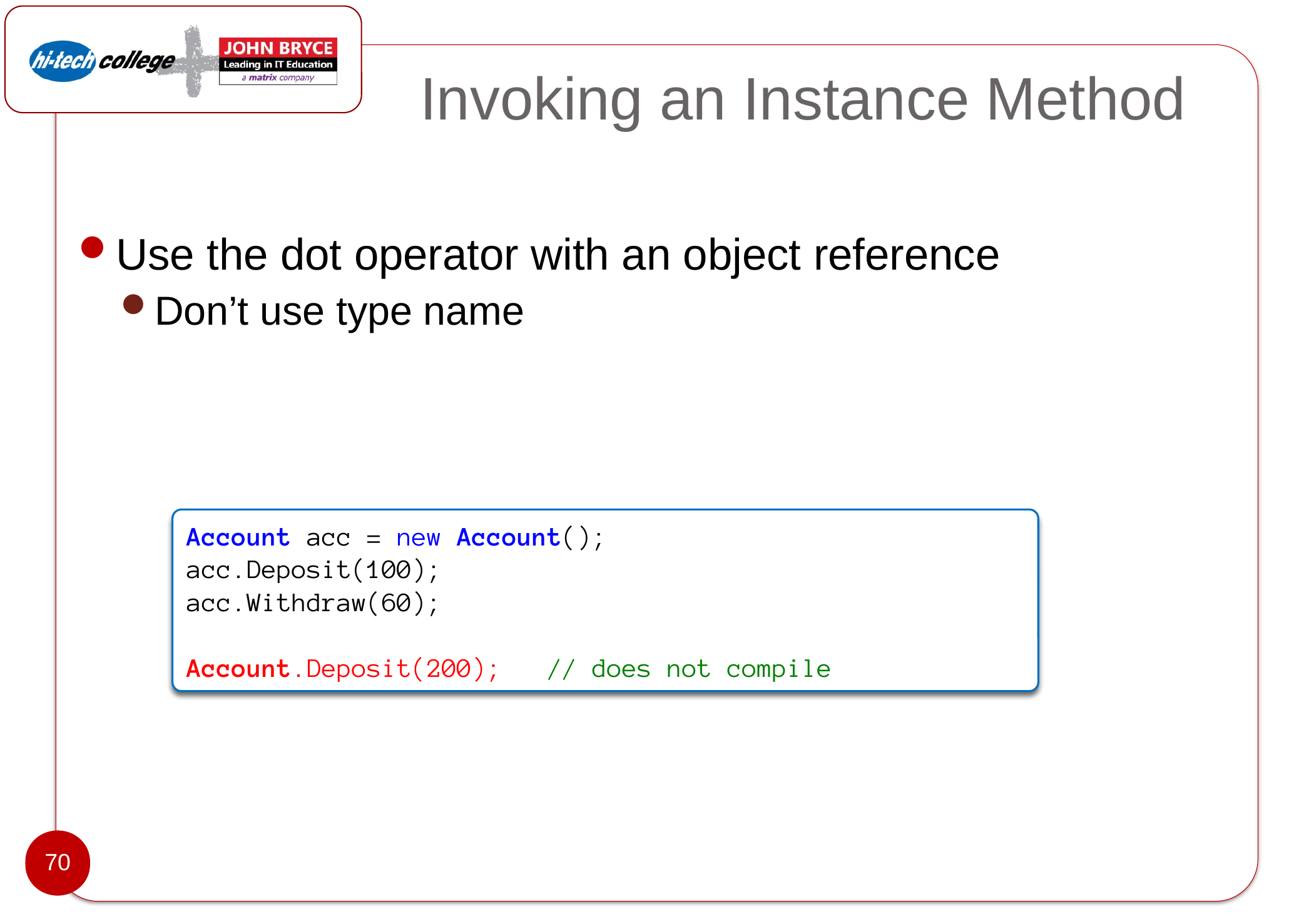

# Invoking an Instance Method
Use the dot operator with an object reference
Don’t use type name
Account acc = new Account();
acc.Deposit(100);
acc.Withdraw(60);

Account.Deposit(200);   // does not compile
70